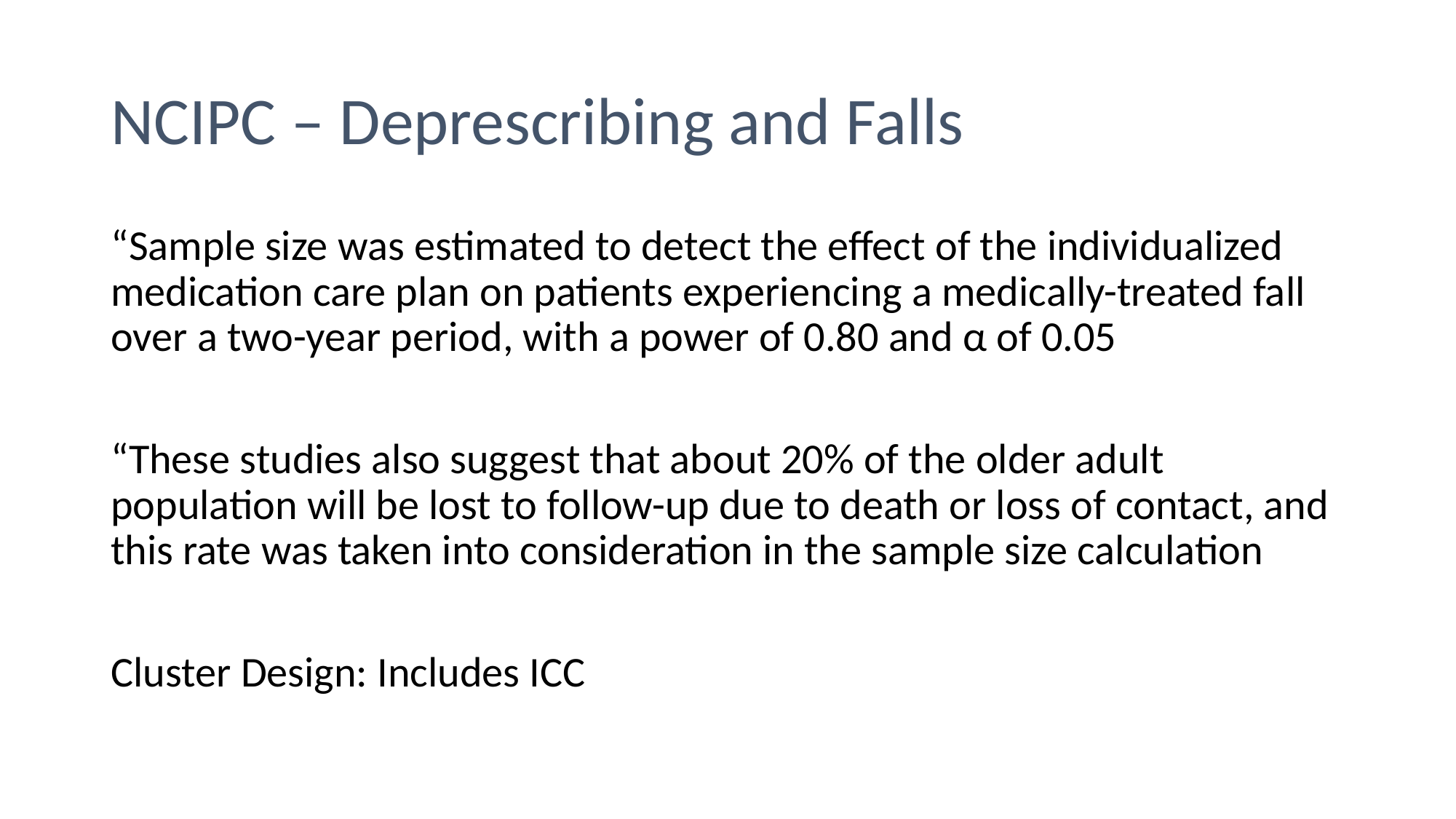

# NCIPC – Deprescribing and Falls
“Sample size was estimated to detect the effect of the individualized medication care plan on patients experiencing a medically-treated fall over a two-year period, with a power of 0.80 and α of 0.05

“These studies also suggest that about 20% of the older adult population will be lost to follow-up due to death or loss of contact, and this rate was taken into consideration in the sample size calculation

Cluster Design: Includes ICC